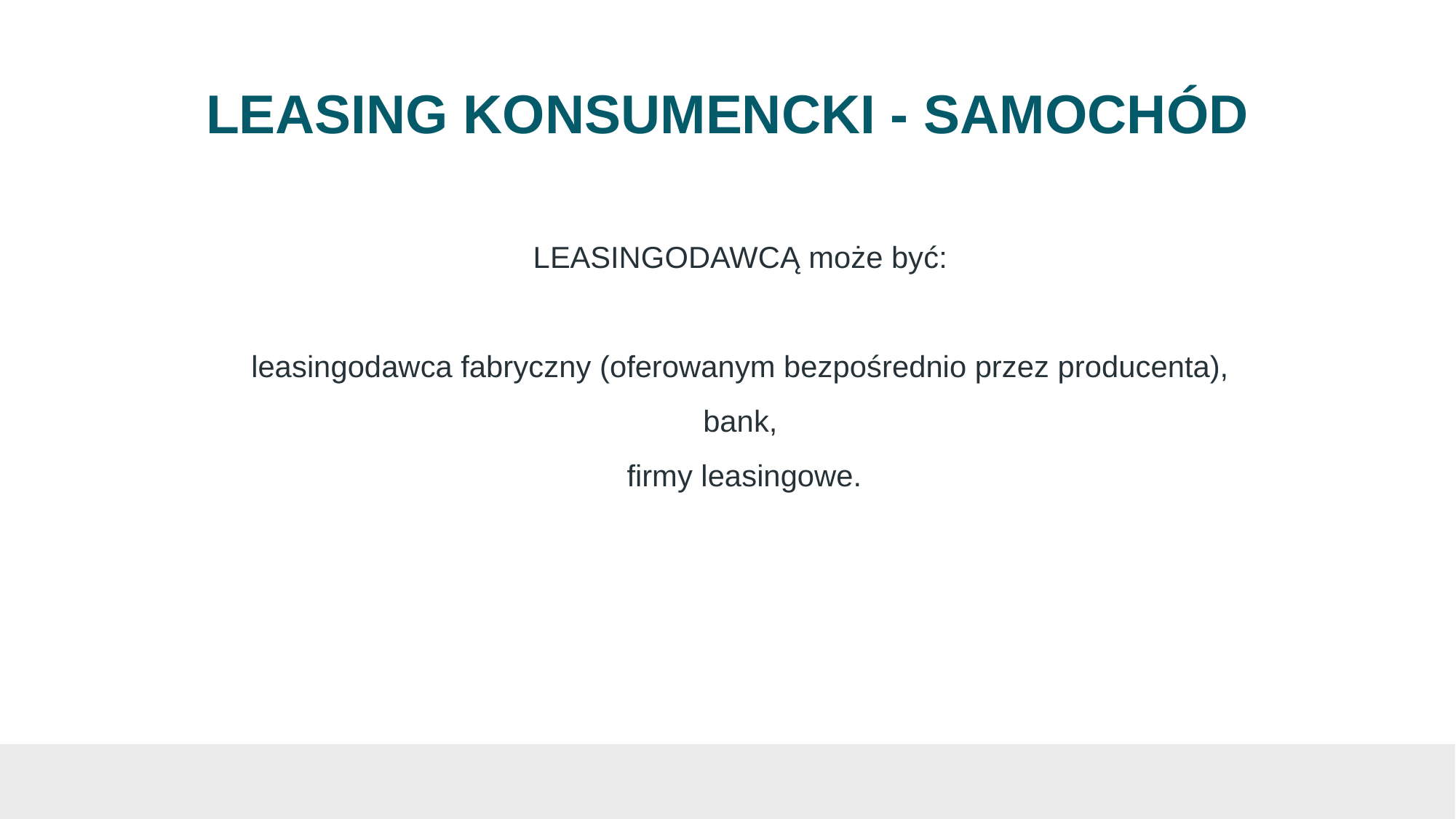

LEASINGODAWCĄ może być:

leasingodawca fabryczny (oferowanym bezpośrednio przez producenta),
bank,
 firmy leasingowe.

# LEASING KONSUMENCKI - SAMOCHÓD